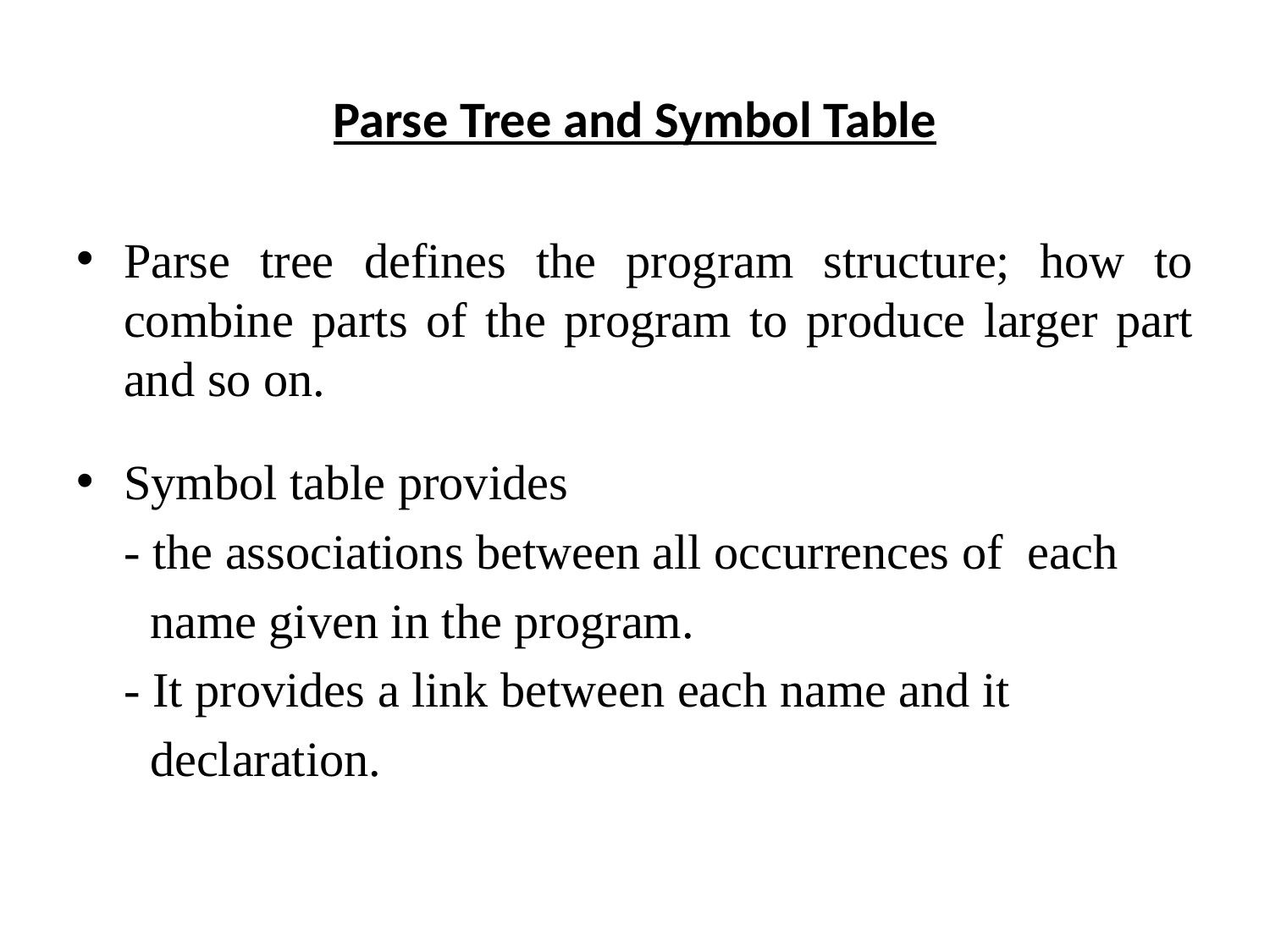

# Parse Tree and Symbol Table
Parse tree defines the program structure; how to combine parts of the program to produce larger part and so on.

Symbol table provides
	- the associations between all occurrences of  each
      name given in the program.
	- It provides a link between each name and it
      declaration.